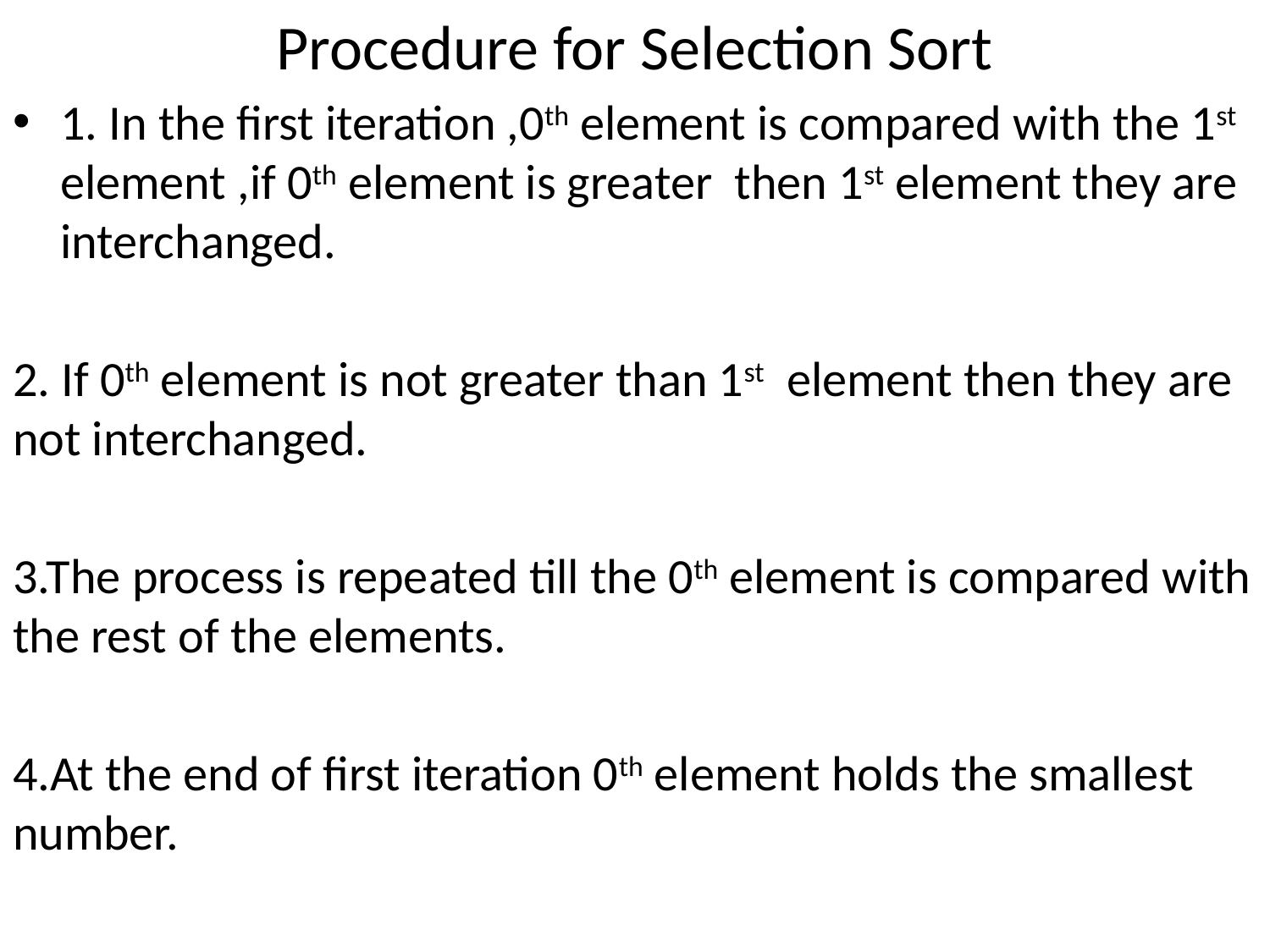

# Procedure for Selection Sort
1. In the first iteration ,0th element is compared with the 1st element ,if 0th element is greater  then 1st element they are interchanged.

2. If 0th element is not greater than 1st  element then they are not interchanged.

3.The process is repeated till the 0th element is compared with the rest of the elements.

4.At the end of first iteration 0th element holds the smallest number.